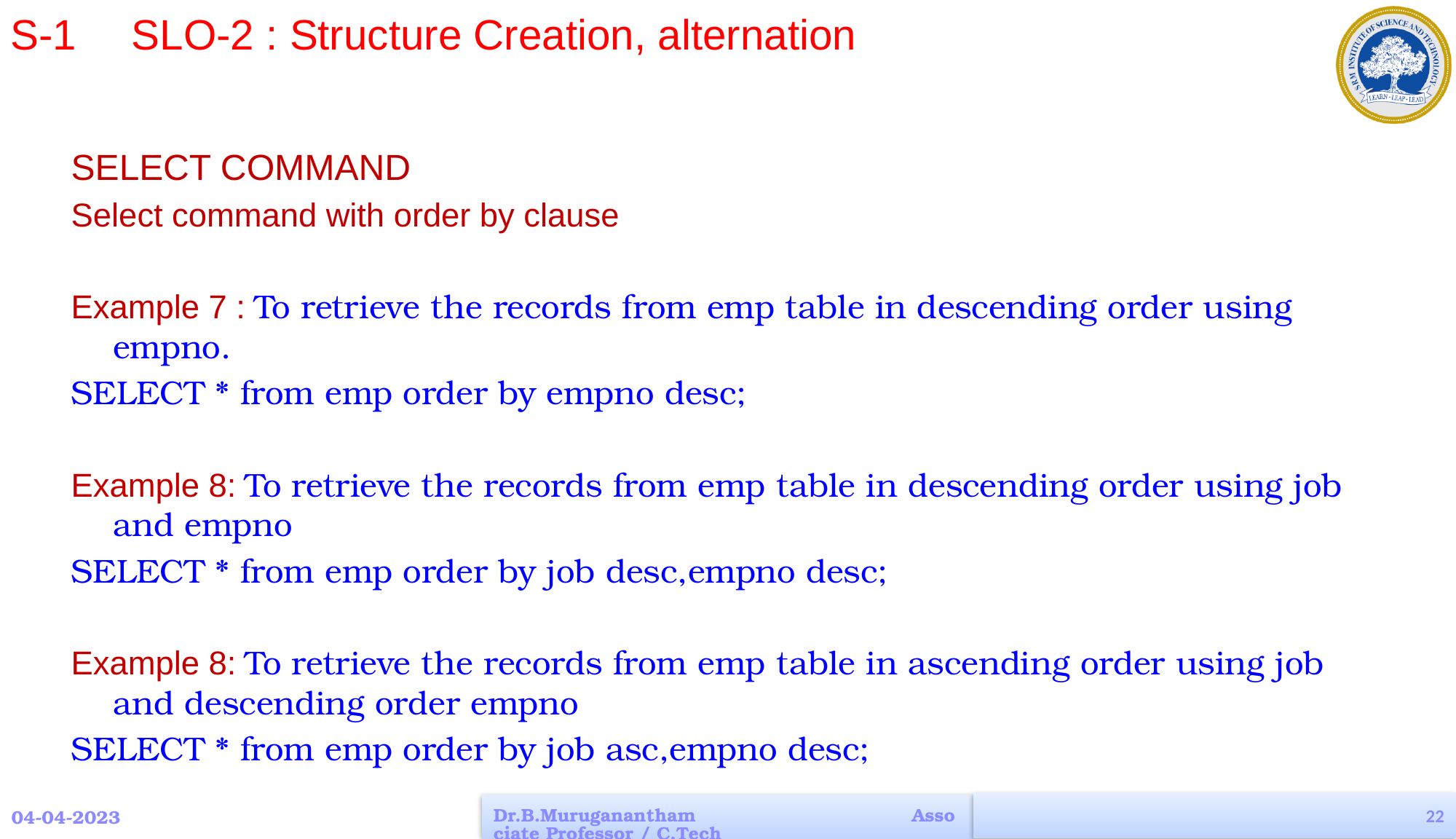

S-1 	 SLO-2 : Structure Creation, alternation
SELECT COMMAND
Select command with order by clause

Example 7 : To retrieve the records from emp table in descending order using 			empno.
SELECT * from emp order by empno desc;

Example 8: To retrieve the records from emp table in descending order using job 		and empno
SELECT * from emp order by job desc,empno desc;

Example 8: To retrieve the records from emp table in ascending order using job 			and descending order empno
SELECT * from emp order by job asc,empno desc;

22
04-04-2023
Dr.B.Muruganantham                                   Associate Professor / C.Tech